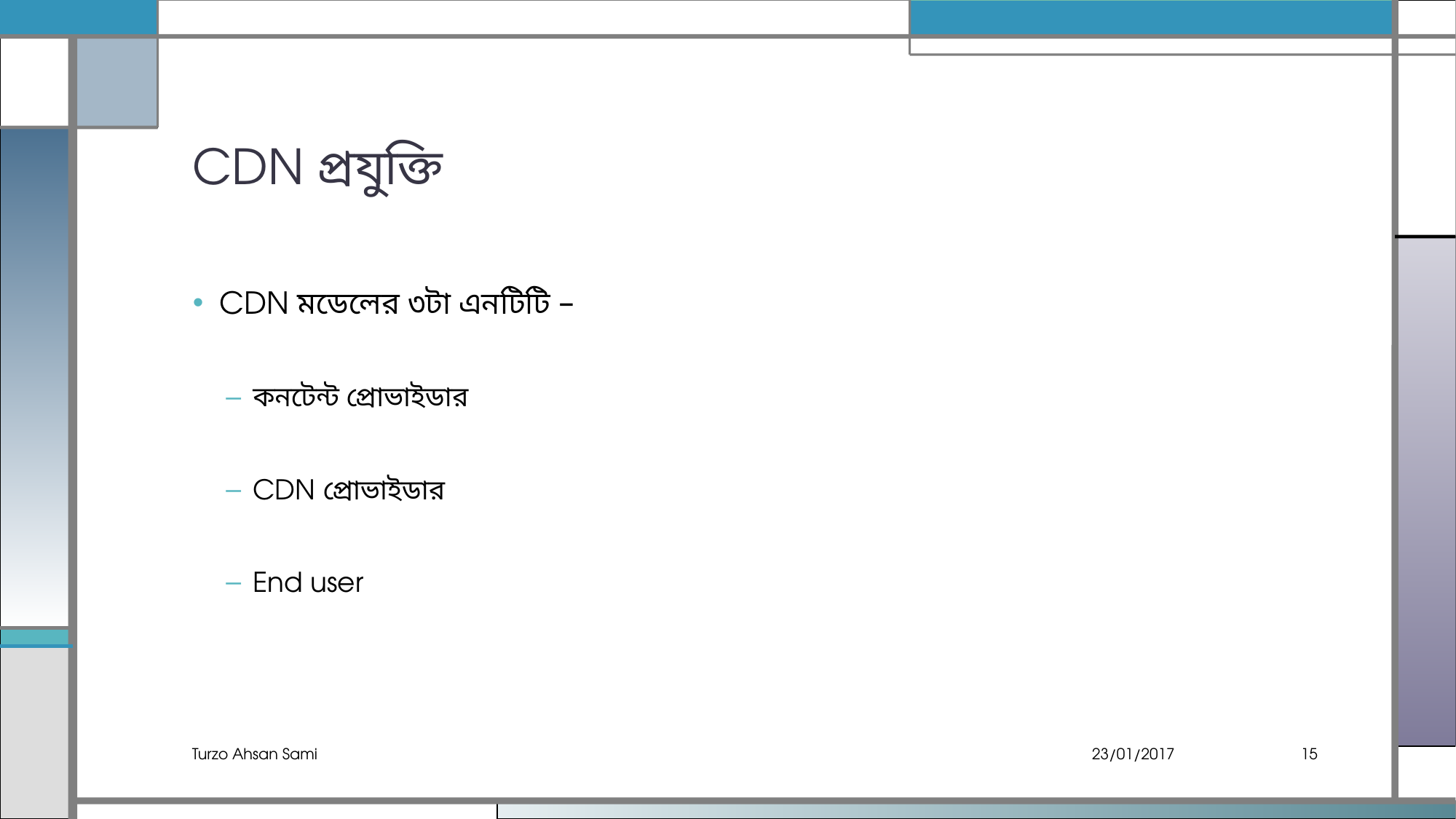

# CDN প্রযুক্তি

CDN মডেলের ৩টা এনটিটি –

কনটেন্ট প্রোভাইডার

CDN প্রোভাইডার

End user
Turzo Ahsan Sami
23/01/2017
15